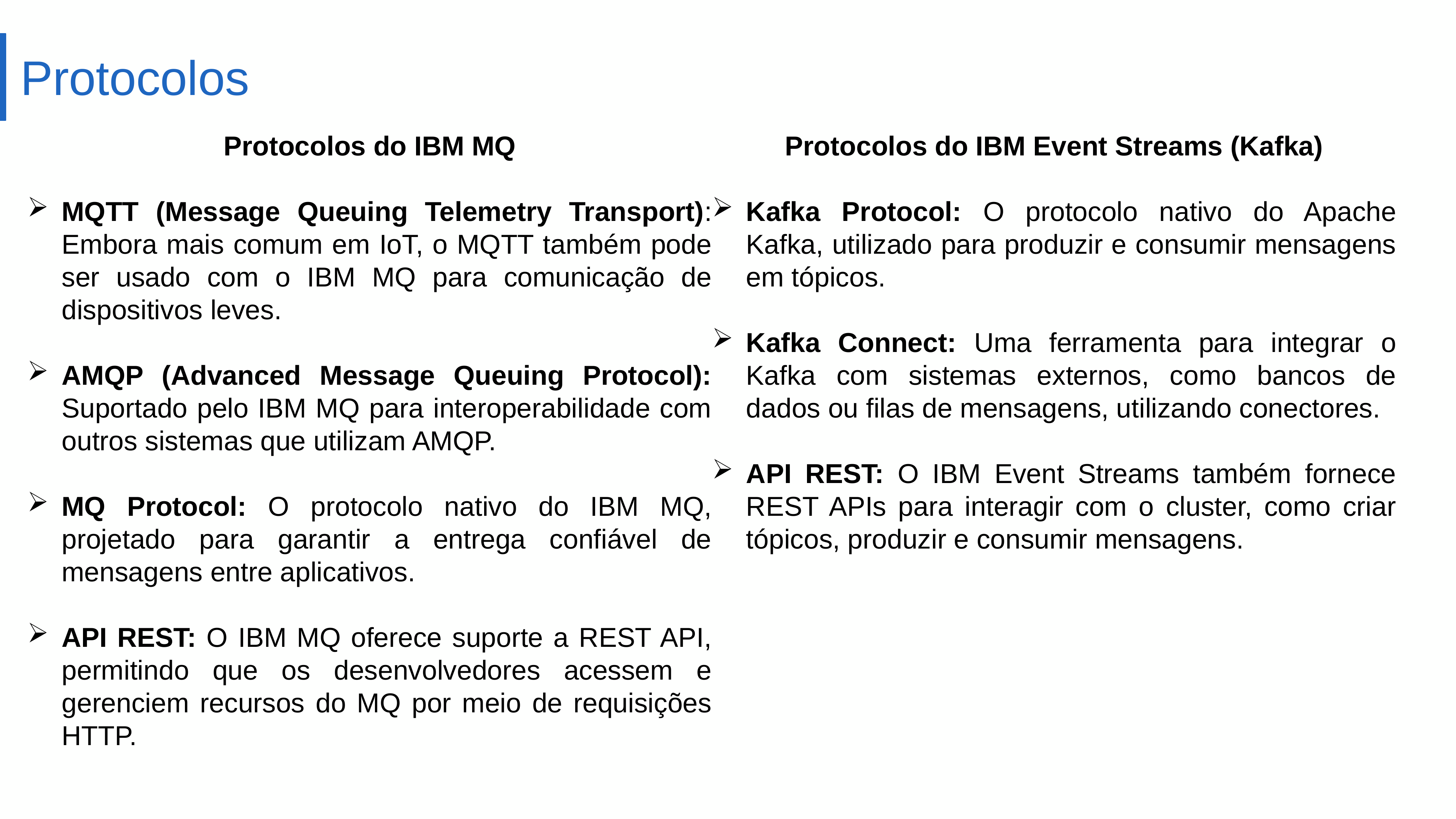

# Protocolos
Protocolos do IBM MQ

MQTT (Message Queuing Telemetry Transport): Embora mais comum em IoT, o MQTT também pode ser usado com o IBM MQ para comunicação de dispositivos leves.

AMQP (Advanced Message Queuing Protocol): Suportado pelo IBM MQ para interoperabilidade com outros sistemas que utilizam AMQP.

MQ Protocol: O protocolo nativo do IBM MQ, projetado para garantir a entrega confiável de mensagens entre aplicativos.

API REST: O IBM MQ oferece suporte a REST API, permitindo que os desenvolvedores acessem e gerenciem recursos do MQ por meio de requisições HTTP.
Protocolos do IBM Event Streams (Kafka)

Kafka Protocol: O protocolo nativo do Apache Kafka, utilizado para produzir e consumir mensagens em tópicos.

Kafka Connect: Uma ferramenta para integrar o Kafka com sistemas externos, como bancos de dados ou filas de mensagens, utilizando conectores.

API REST: O IBM Event Streams também fornece REST APIs para interagir com o cluster, como criar tópicos, produzir e consumir mensagens.